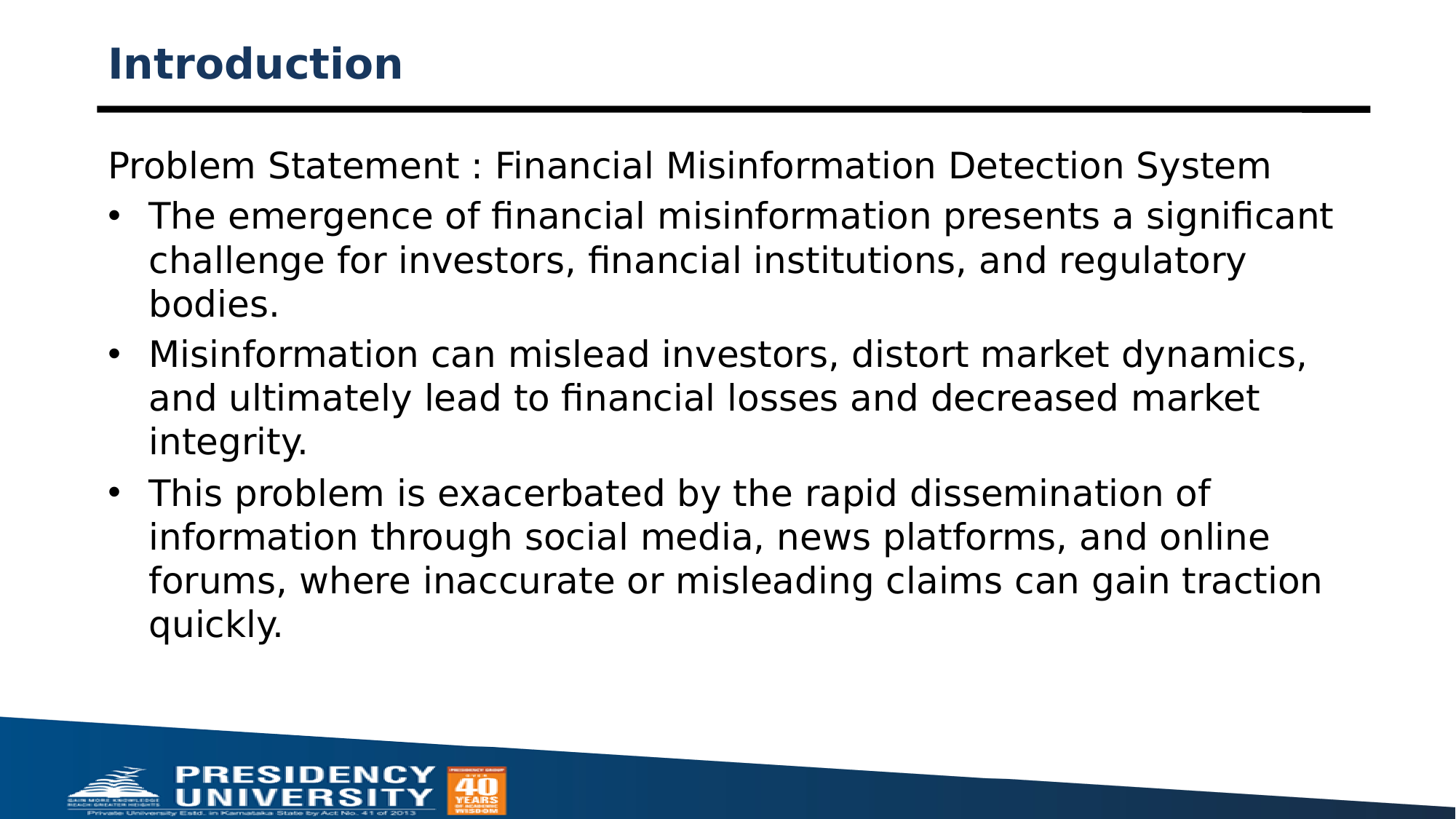

# Introduction
Problem Statement : Financial Misinformation Detection System
The emergence of financial misinformation presents a significant challenge for investors, financial institutions, and regulatory bodies.
Misinformation can mislead investors, distort market dynamics, and ultimately lead to financial losses and decreased market integrity.
This problem is exacerbated by the rapid dissemination of information through social media, news platforms, and online forums, where inaccurate or misleading claims can gain traction quickly.